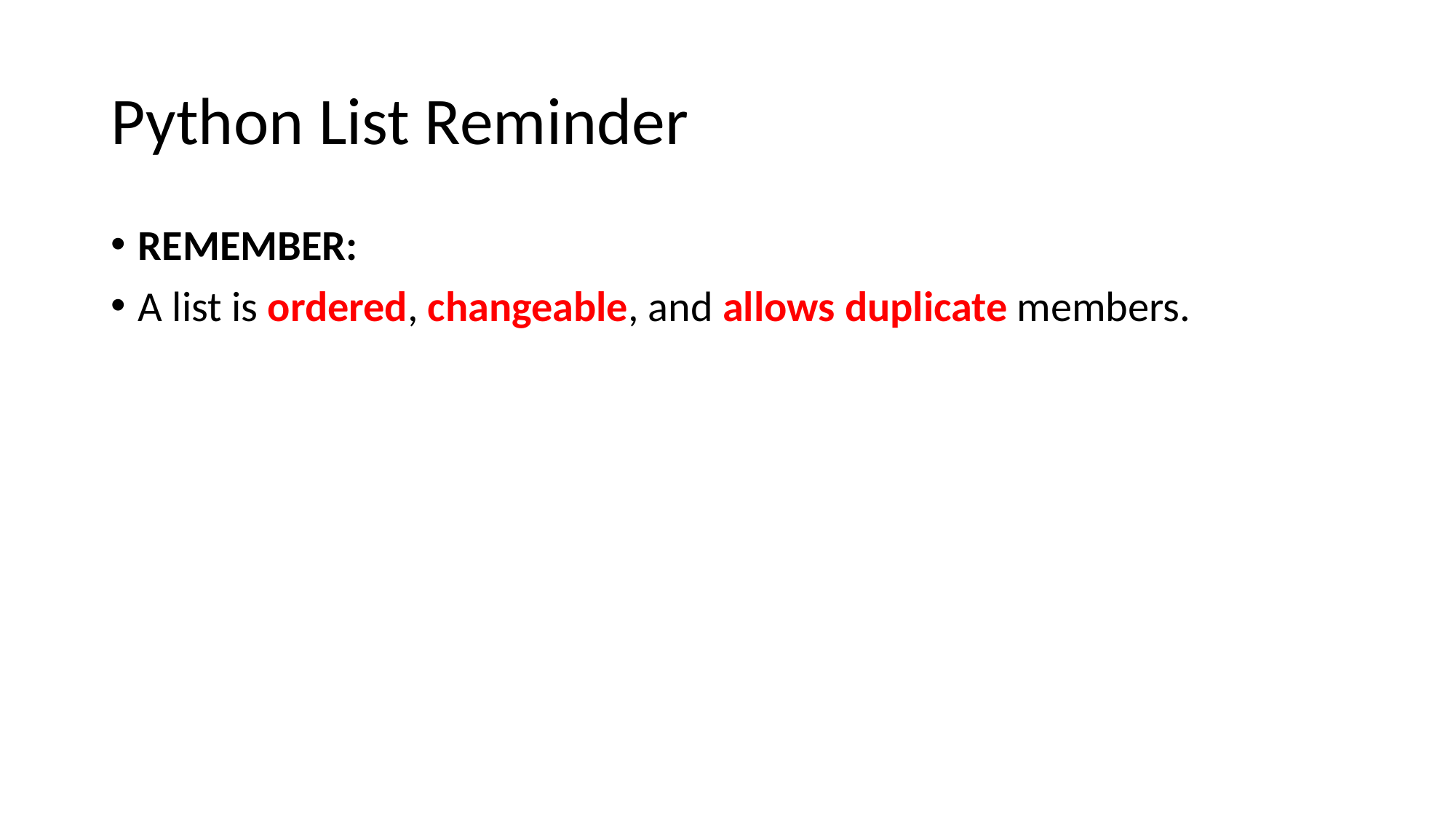

# Python List Reminder
REMEMBER:
A list is ordered, changeable, and allows duplicate members.